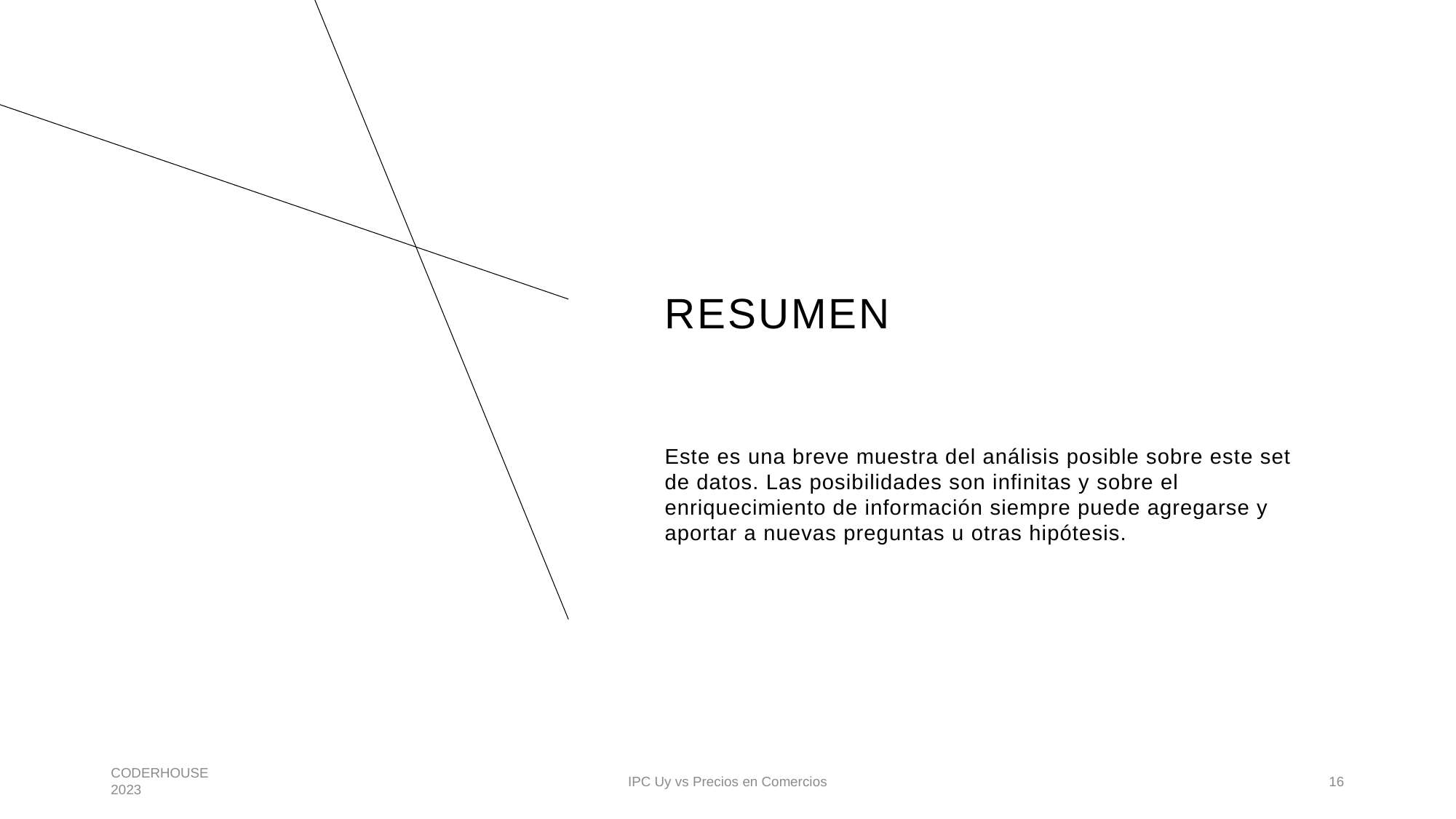

# RESUMEN
Este es una breve muestra del análisis posible sobre este set de datos. Las posibilidades son infinitas y sobre el enriquecimiento de información siempre puede agregarse y aportar a nuevas preguntas u otras hipótesis.
CODERHOUSE 2023
IPC Uy vs Precios en Comercios
16